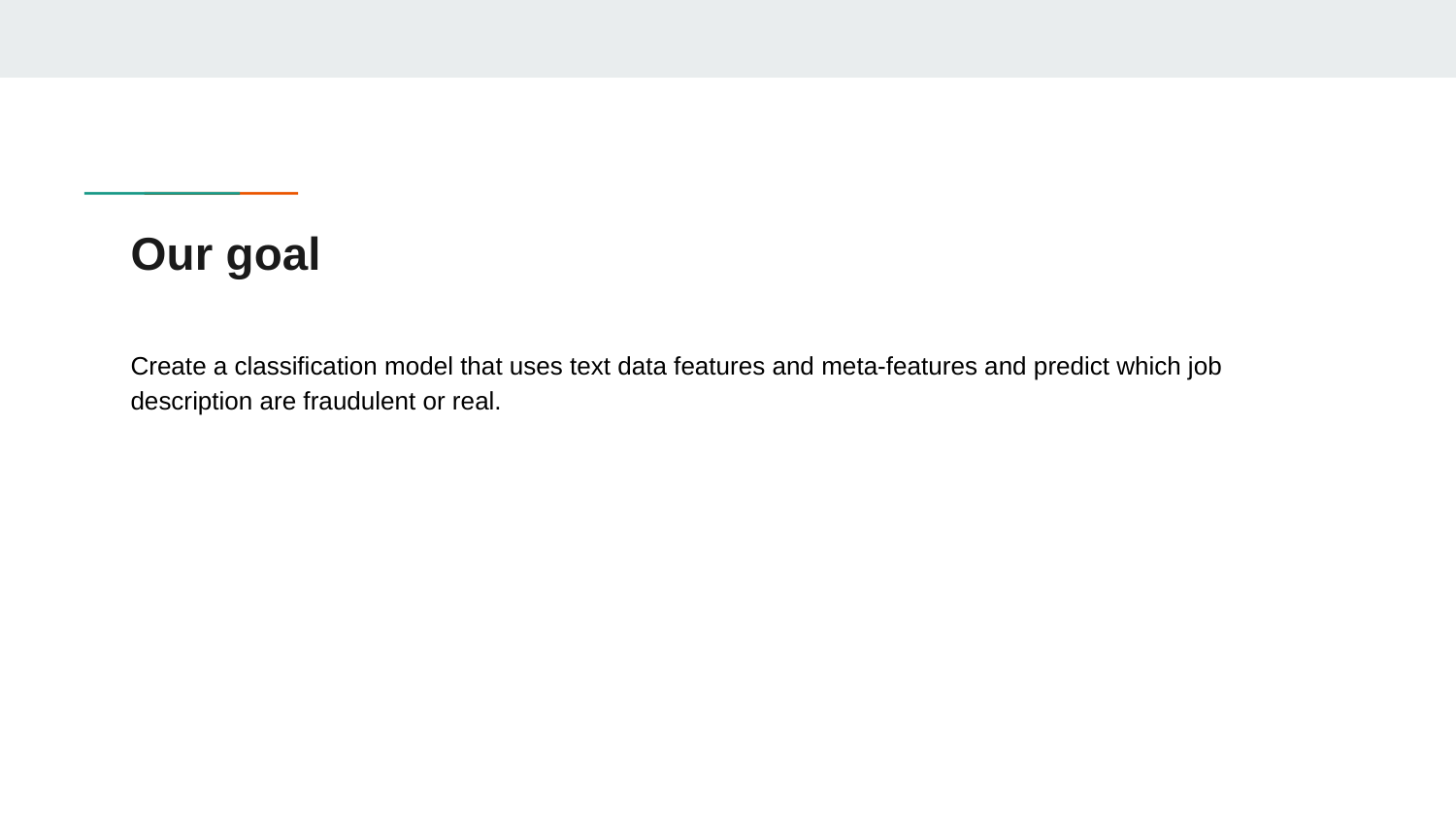

# Our goal
Create a classification model that uses text data features and meta-features and predict which job description are fraudulent or real.